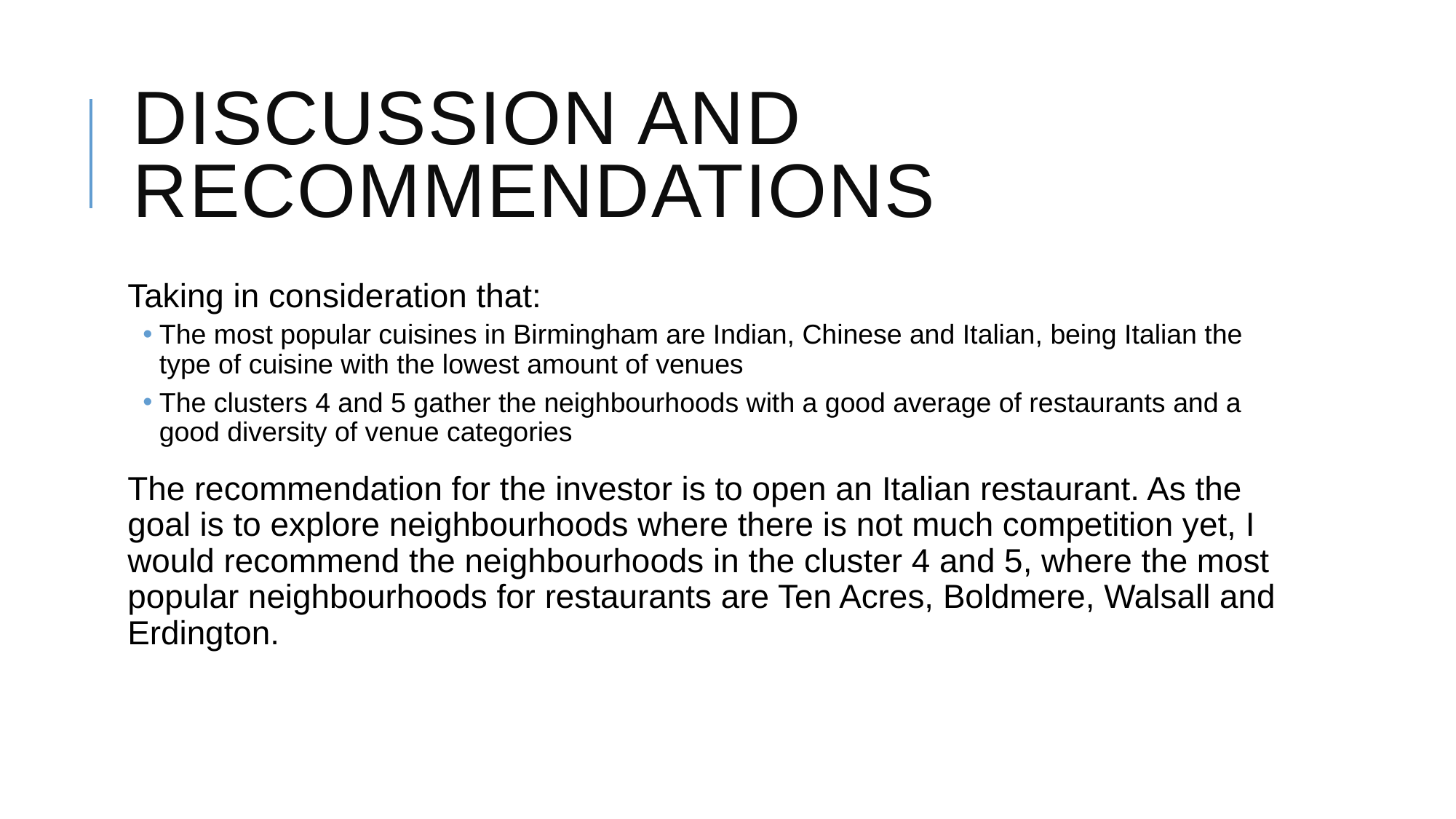

# Discussion and recommendations
Taking in consideration that:
The most popular cuisines in Birmingham are Indian, Chinese and Italian, being Italian the type of cuisine with the lowest amount of venues
The clusters 4 and 5 gather the neighbourhoods with a good average of restaurants and a good diversity of venue categories
The recommendation for the investor is to open an Italian restaurant. As the goal is to explore neighbourhoods where there is not much competition yet, I would recommend the neighbourhoods in the cluster 4 and 5, where the most popular neighbourhoods for restaurants are Ten Acres, Boldmere, Walsall and Erdington.